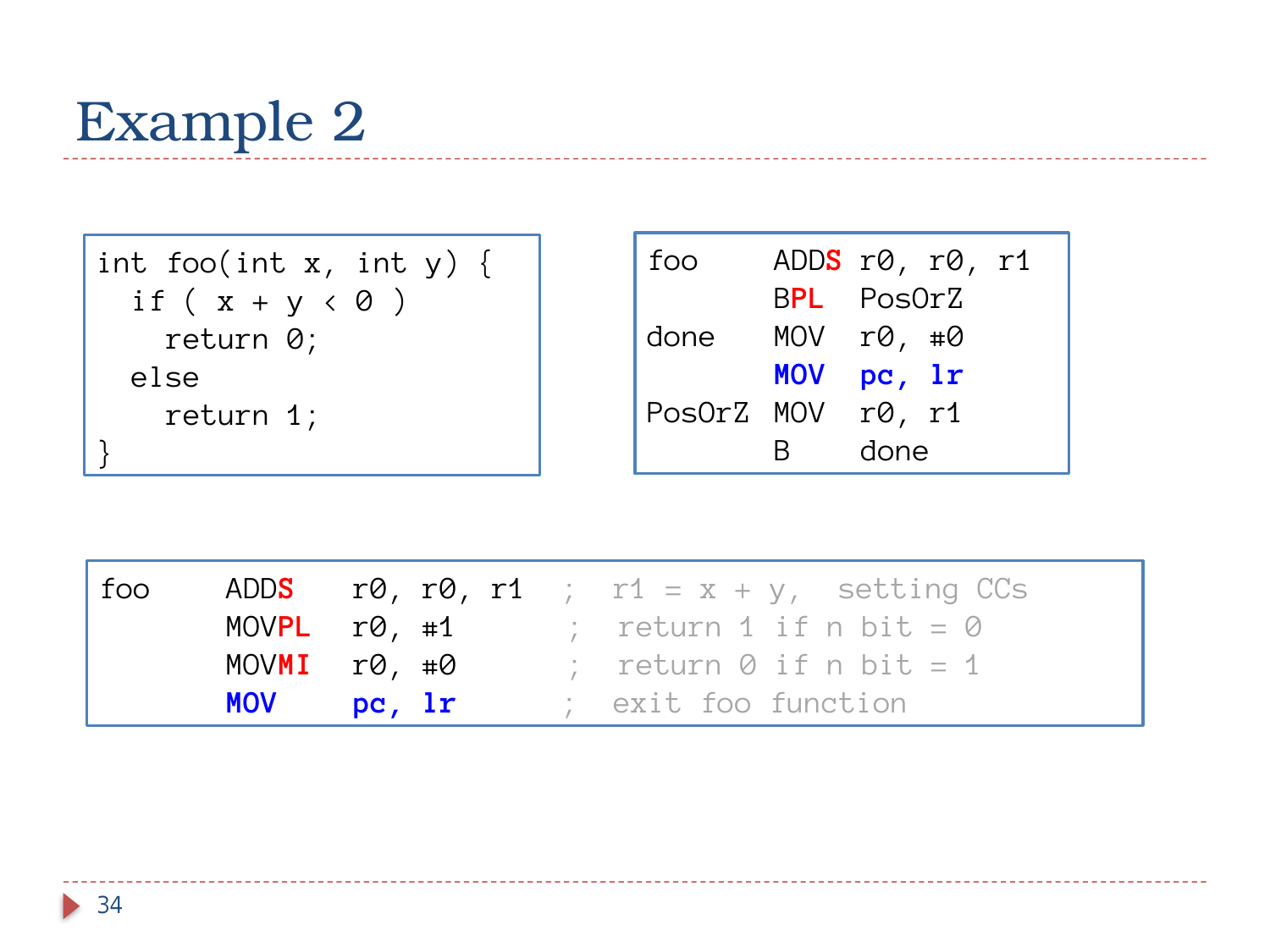

# Example 2
foo	ADDS r0, r0, r1
	BPL  PosOrZ
done	MOV  r0, #0
	MOV  pc, lr
PosOrZ	MOV  r0, r1
	B    done
int foo(int x, int y) {
  if ( x + y < 0 )
    return 0;
  else
    return 1;
}
foo	ADDS	r0, r0, r1  ;  r1 = x + y,  setting CCs
	MOVPL 	r0, #1	     ;  return 1 if n bit = 0
	MOVMI 	r0, #0	     ;  return 0 if n bit = 1
	MOV 	pc, lr      ;  exit foo function
34